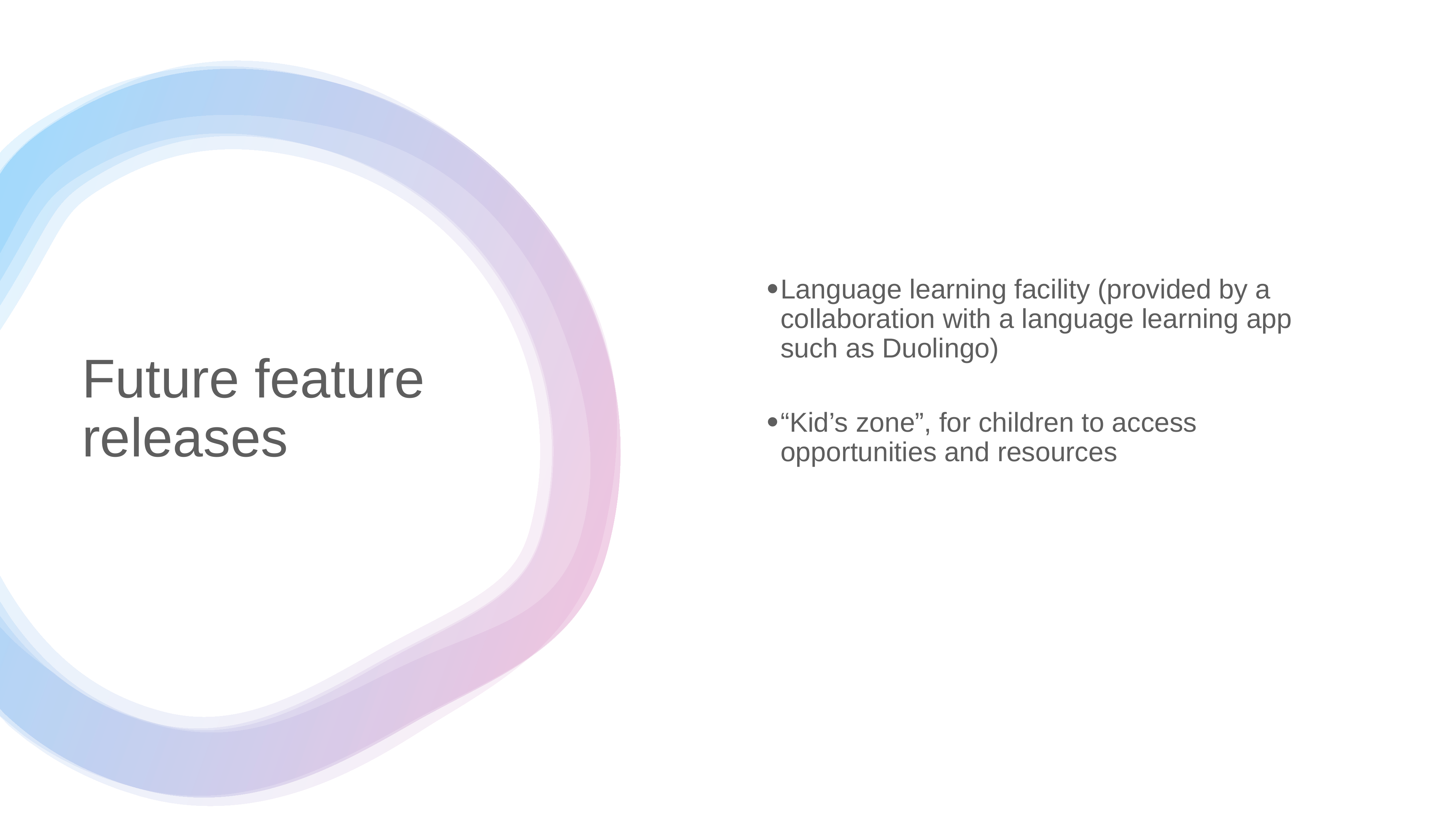

Language learning facility (provided by a collaboration with a language learning app such as Duolingo)
“Kid’s zone”, for children to access opportunities and resources

# Future feature releases